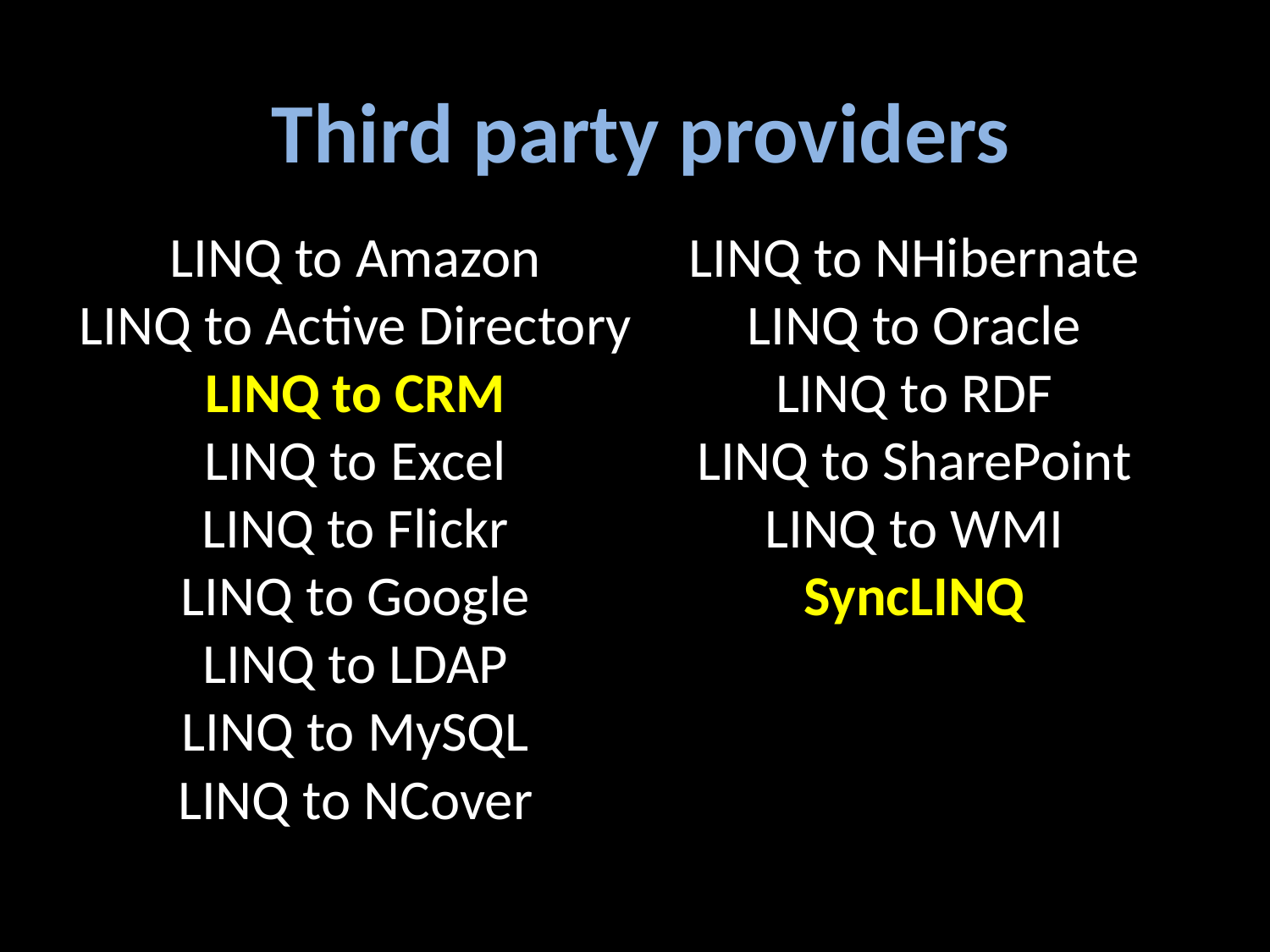

# Third party providers
LINQ to Amazon
LINQ to Active Directory
LINQ to CRM
LINQ to Excel
LINQ to Flickr
LINQ to Google
LINQ to LDAP
LINQ to MySQL
LINQ to NCover
LINQ to NHibernate
LINQ to Oracle
LINQ to RDF
LINQ to SharePoint
LINQ to WMI
SyncLINQ